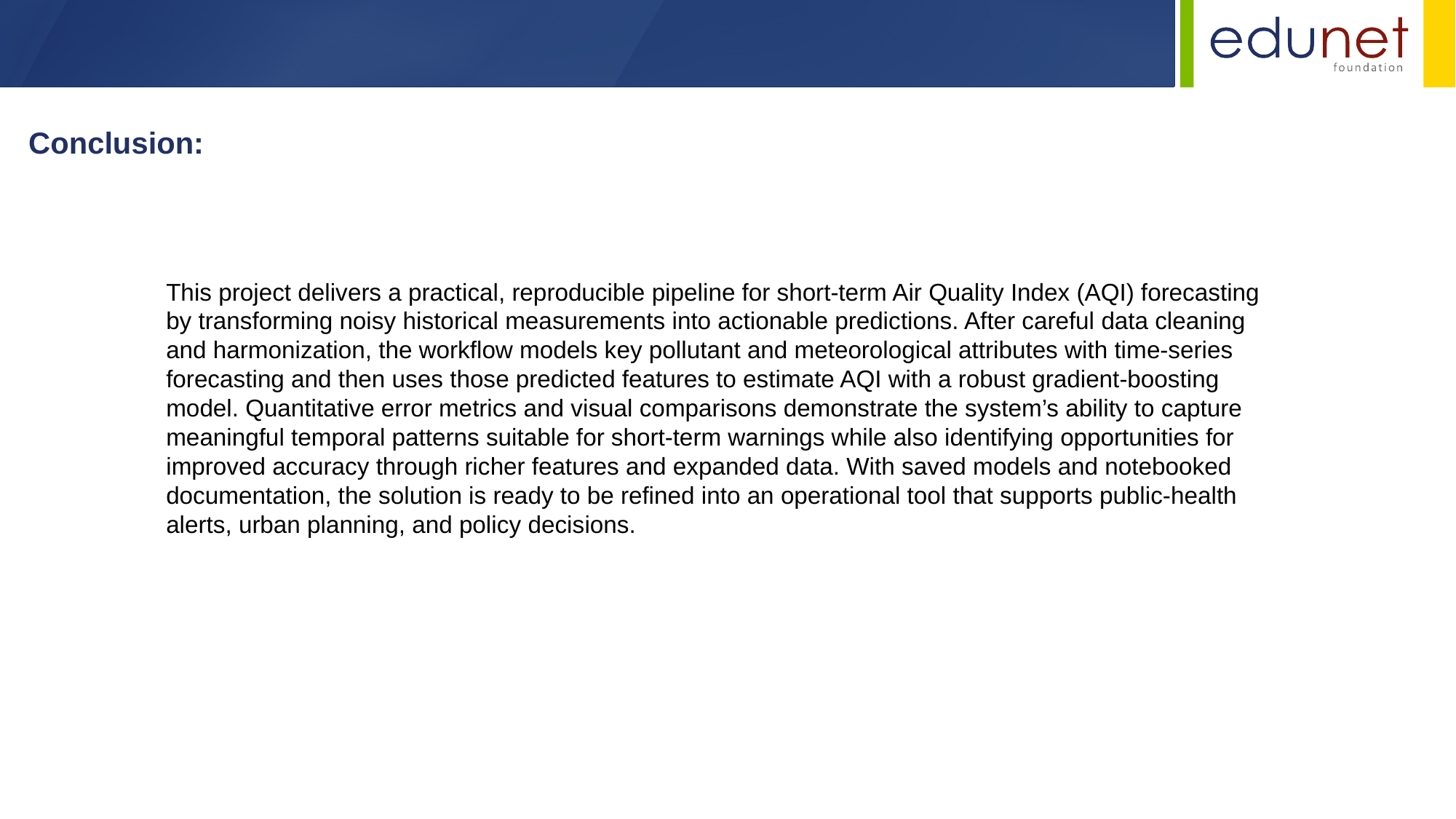

Conclusion:
This project delivers a practical, reproducible pipeline for short-term Air Quality Index (AQI) forecasting by transforming noisy historical measurements into actionable predictions. After careful data cleaning and harmonization, the workflow models key pollutant and meteorological attributes with time-series forecasting and then uses those predicted features to estimate AQI with a robust gradient-boosting model. Quantitative error metrics and visual comparisons demonstrate the system’s ability to capture meaningful temporal patterns suitable for short-term warnings while also identifying opportunities for improved accuracy through richer features and expanded data. With saved models and notebooked documentation, the solution is ready to be refined into an operational tool that supports public-health alerts, urban planning, and policy decisions.